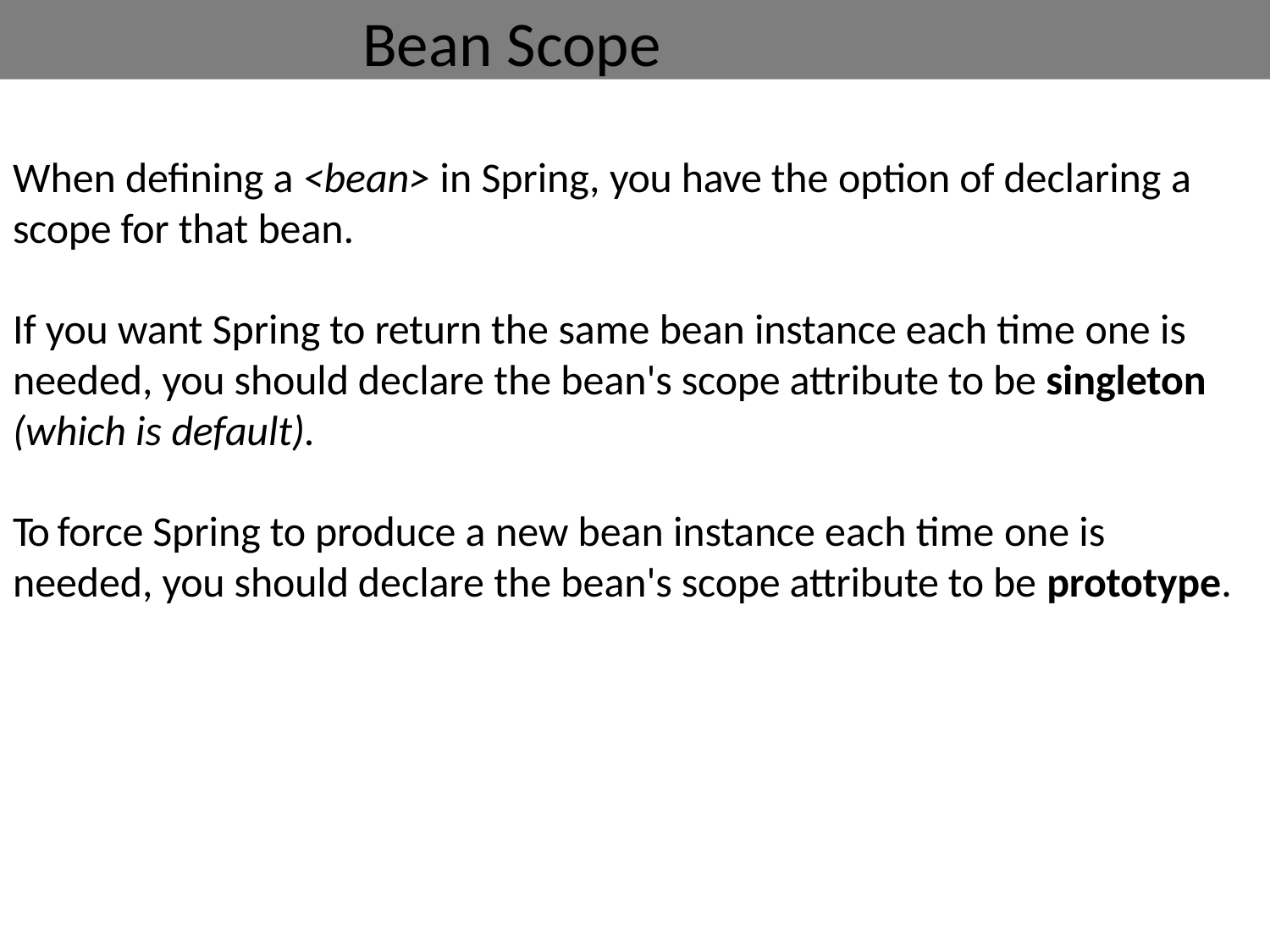

# Bean Scope
When defining a <bean> in Spring, you have the option of declaring a
scope for that bean.

If you want Spring to return the same bean instance each time one is  needed, you should declare the bean's scope attribute to be singleton  (which is default).

To force Spring to produce a new bean instance each time one is  needed, you should declare the bean's scope attribute to be prototype.